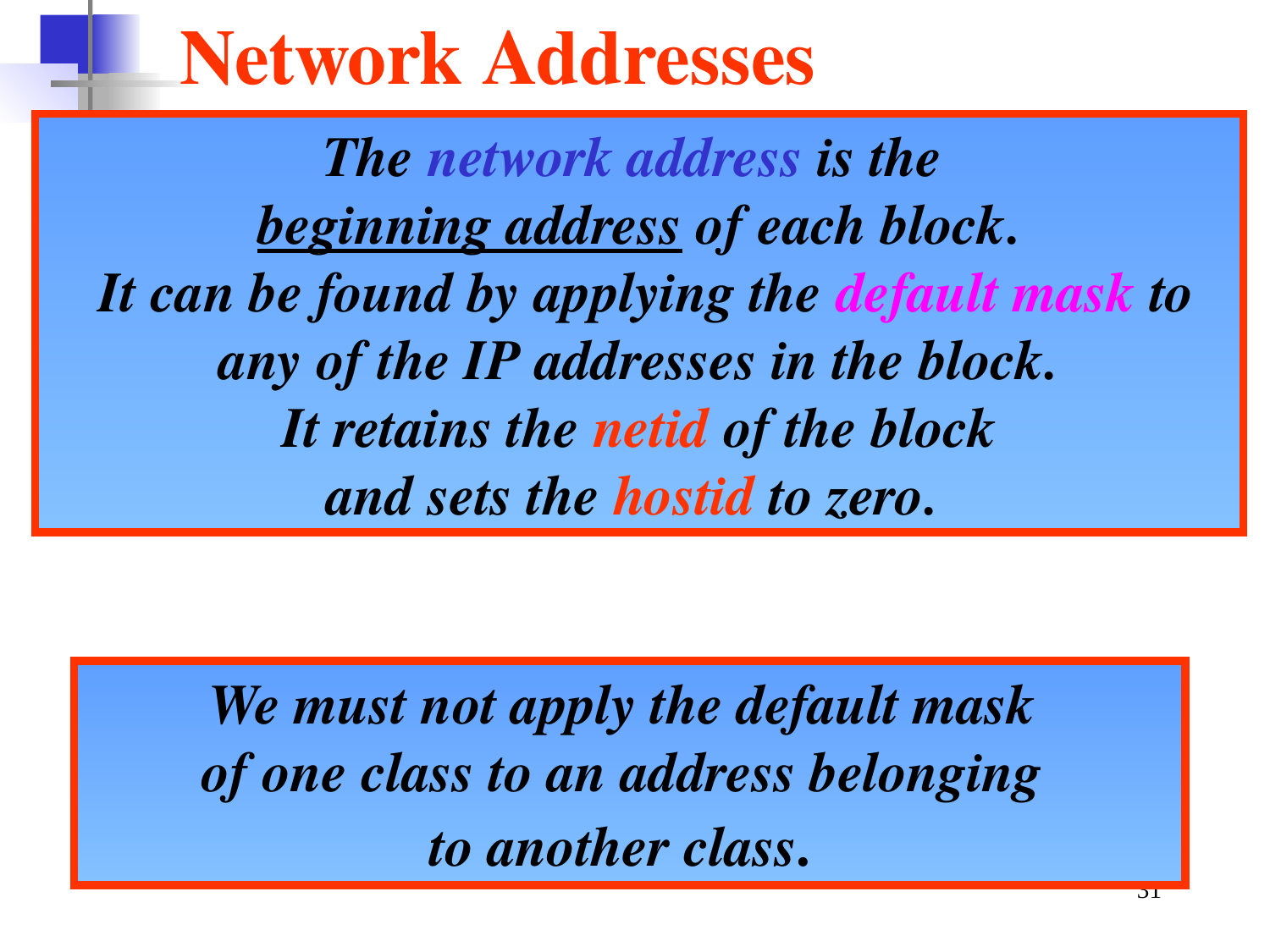

Network Addresses
The network address is the
beginning address of each block.
 It can be found by applying the default mask to any of the IP addresses in the block.
 It retains the netid of the block
and sets the hostid to zero.
We must not apply the default mask
of one class to an address belonging
to another class.
31